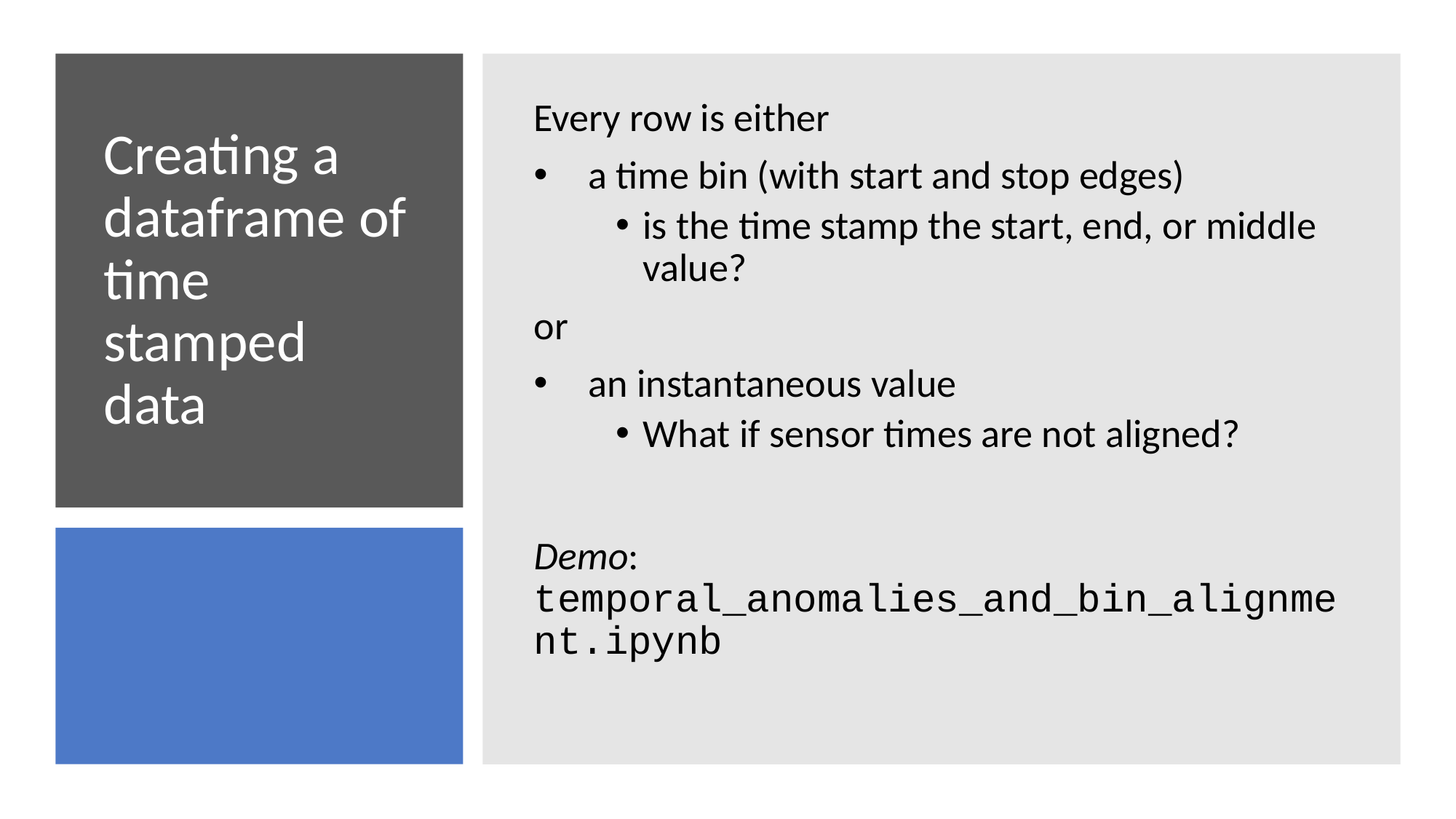

Every row is either
a time bin (with start and stop edges)
is the time stamp the start, end, or middle value?
or
an instantaneous value
What if sensor times are not aligned?

Demo: temporal_anomalies_and_bin_alignment.ipynb

# Creating a dataframe of time stamped data